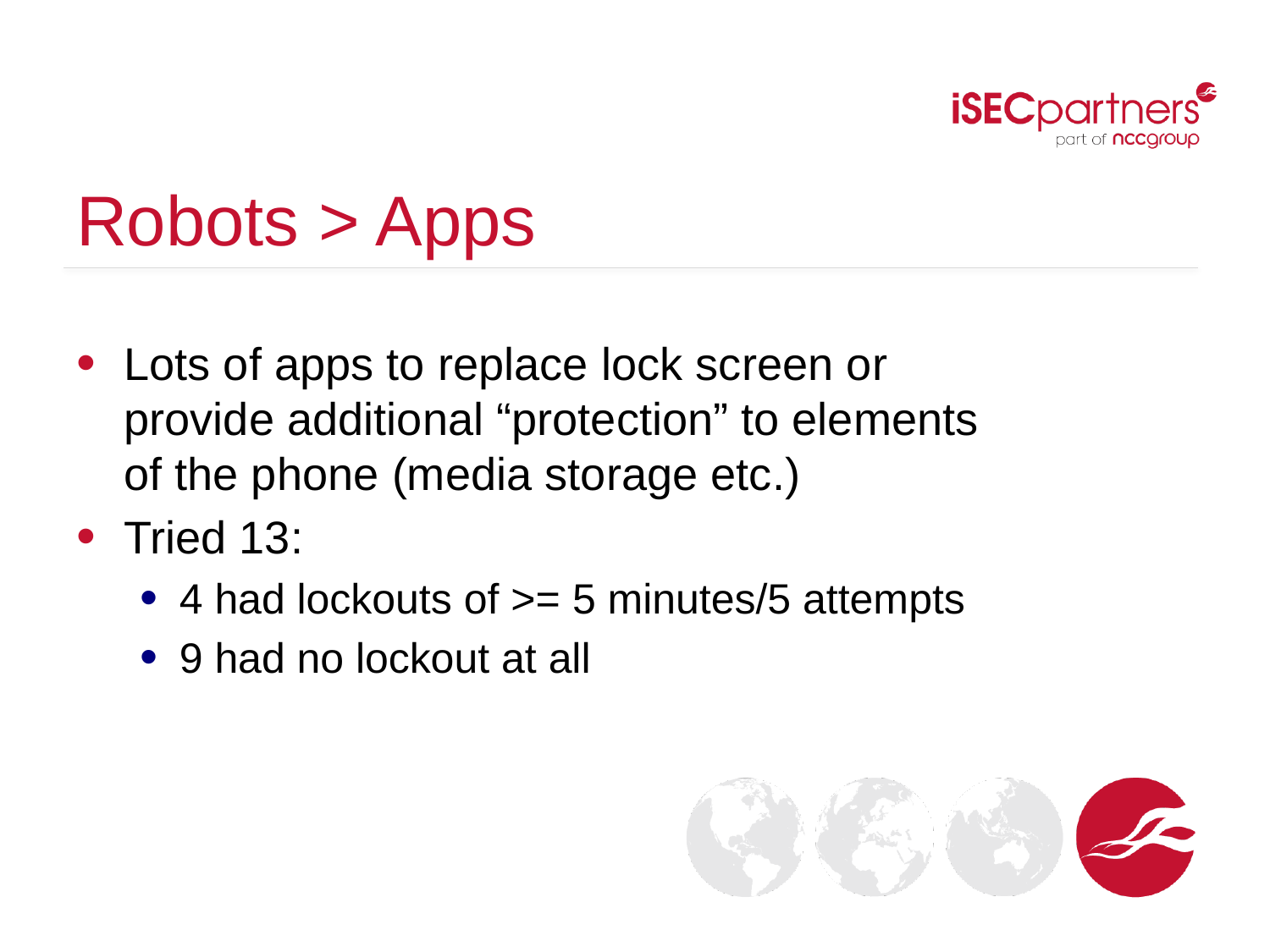

# Robots > Apps
Lots of apps to replace lock screen or provide additional “protection” to elements of the phone (media storage etc.)
Tried 13:
4 had lockouts of >= 5 minutes/5 attempts
9 had no lockout at all